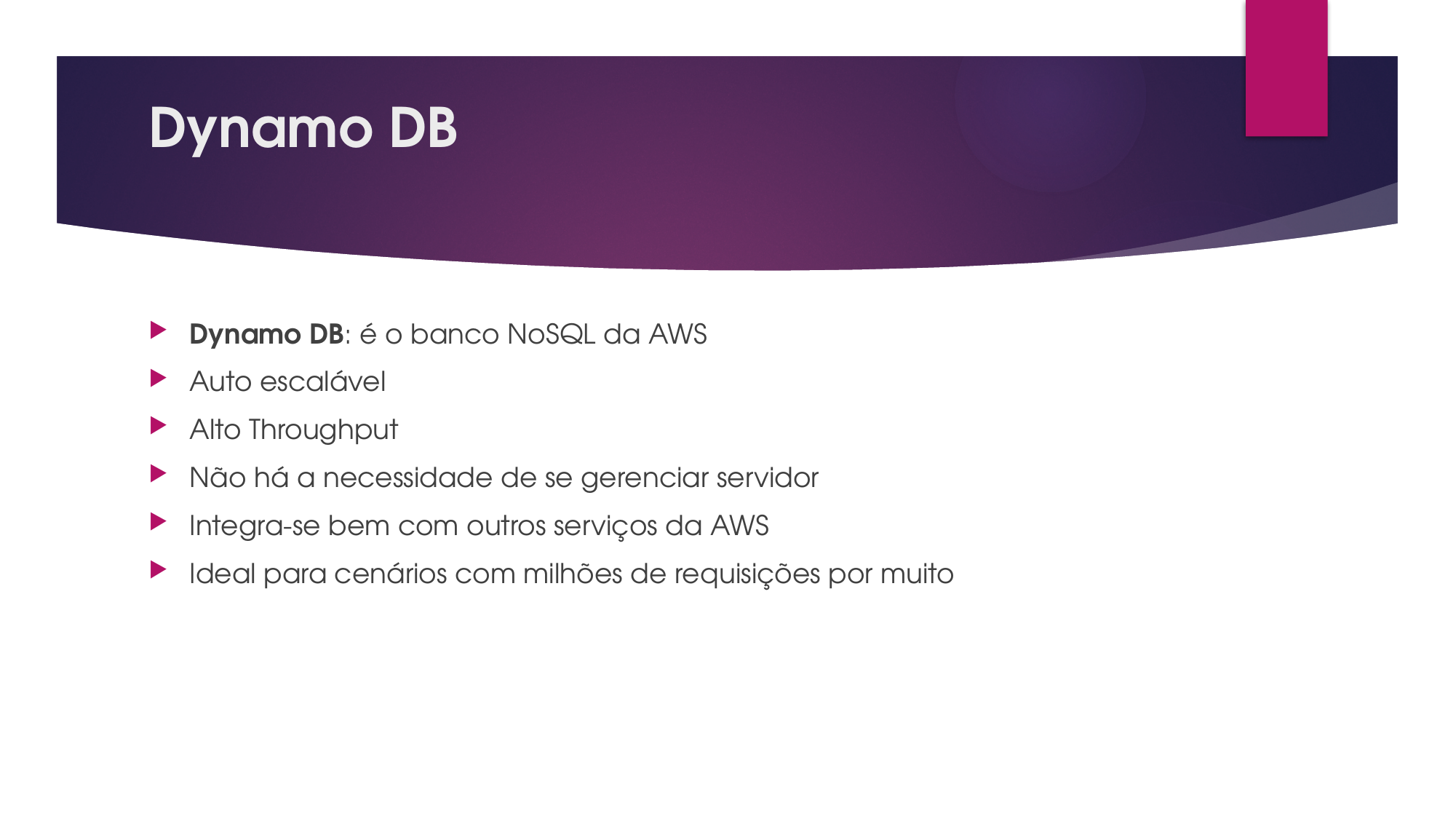

# Dynamo DB
Dynamo DB: é o banco NoSQL da AWS
Auto escalável
Alto Throughput
Não há a necessidade de se gerenciar servidor
Integra-se bem com outros serviços da AWS
Ideal para cenários com milhões de requisições por muito